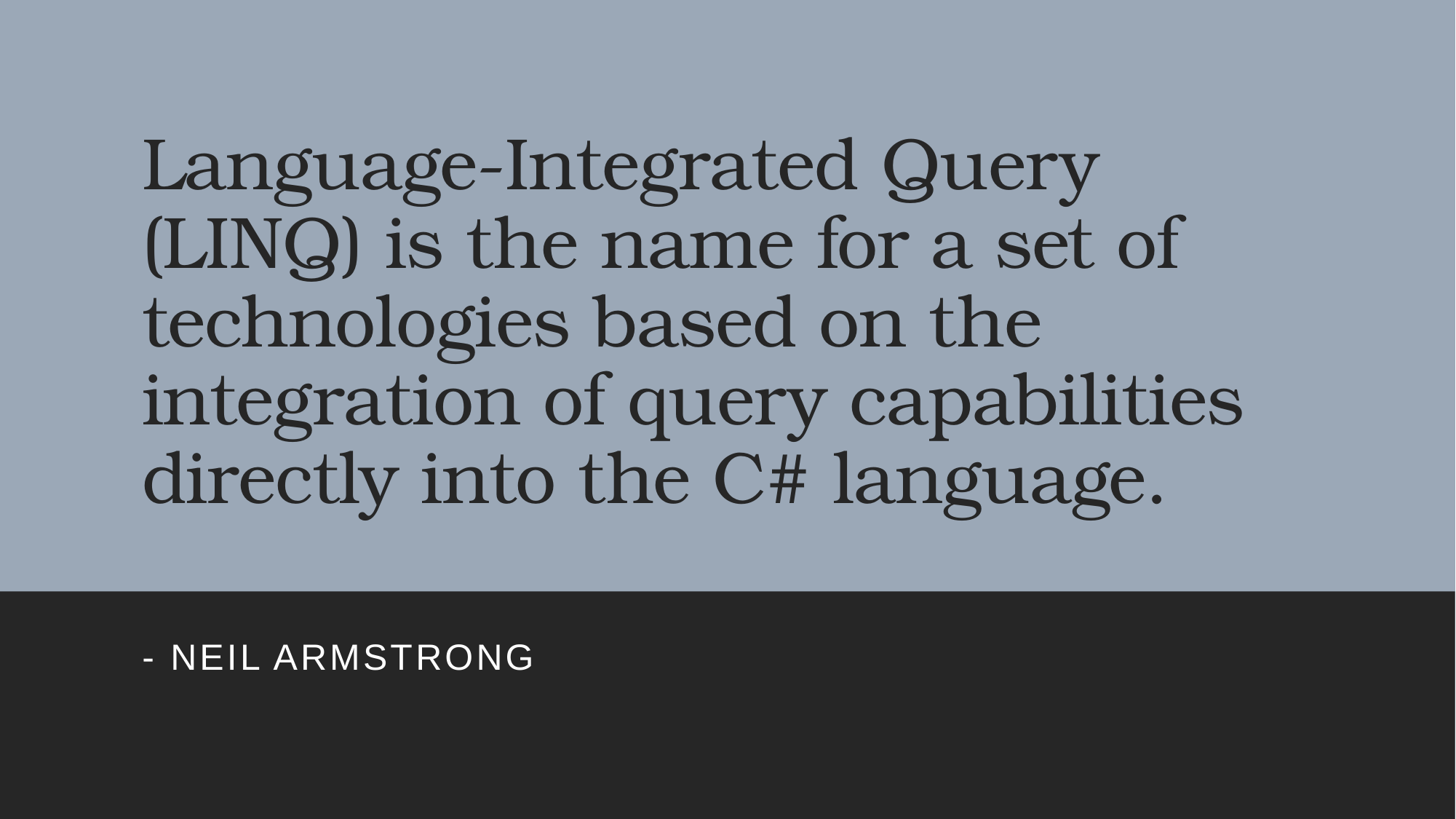

# Language-Integrated Query (LINQ) is the name for a set of technologies based on the integration of query capabilities directly into the C# language.

- Neil Armstrong